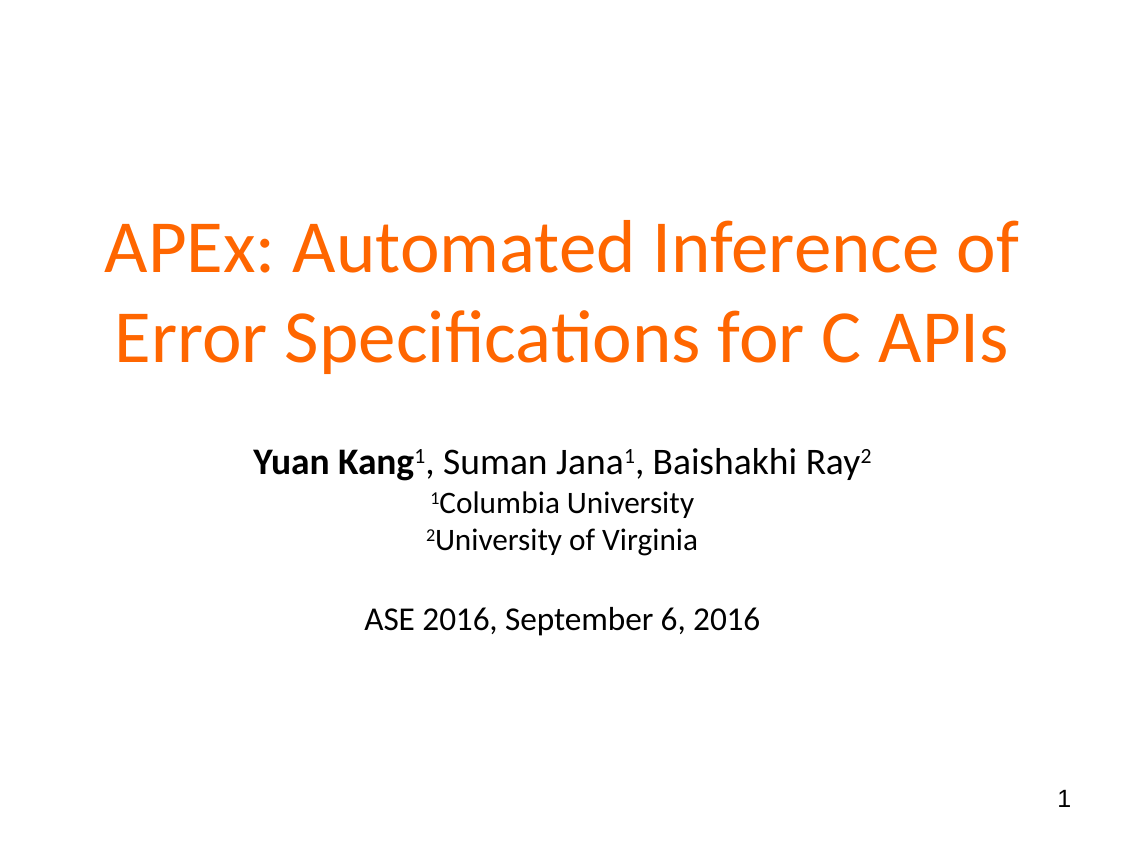

# APEx: Automated Inference of Error Specifications for C APIs
Yuan Kang1, Suman Jana1, Baishakhi Ray2
1Columbia University
2University of Virginia

ASE 2016, September 6, 2016
1